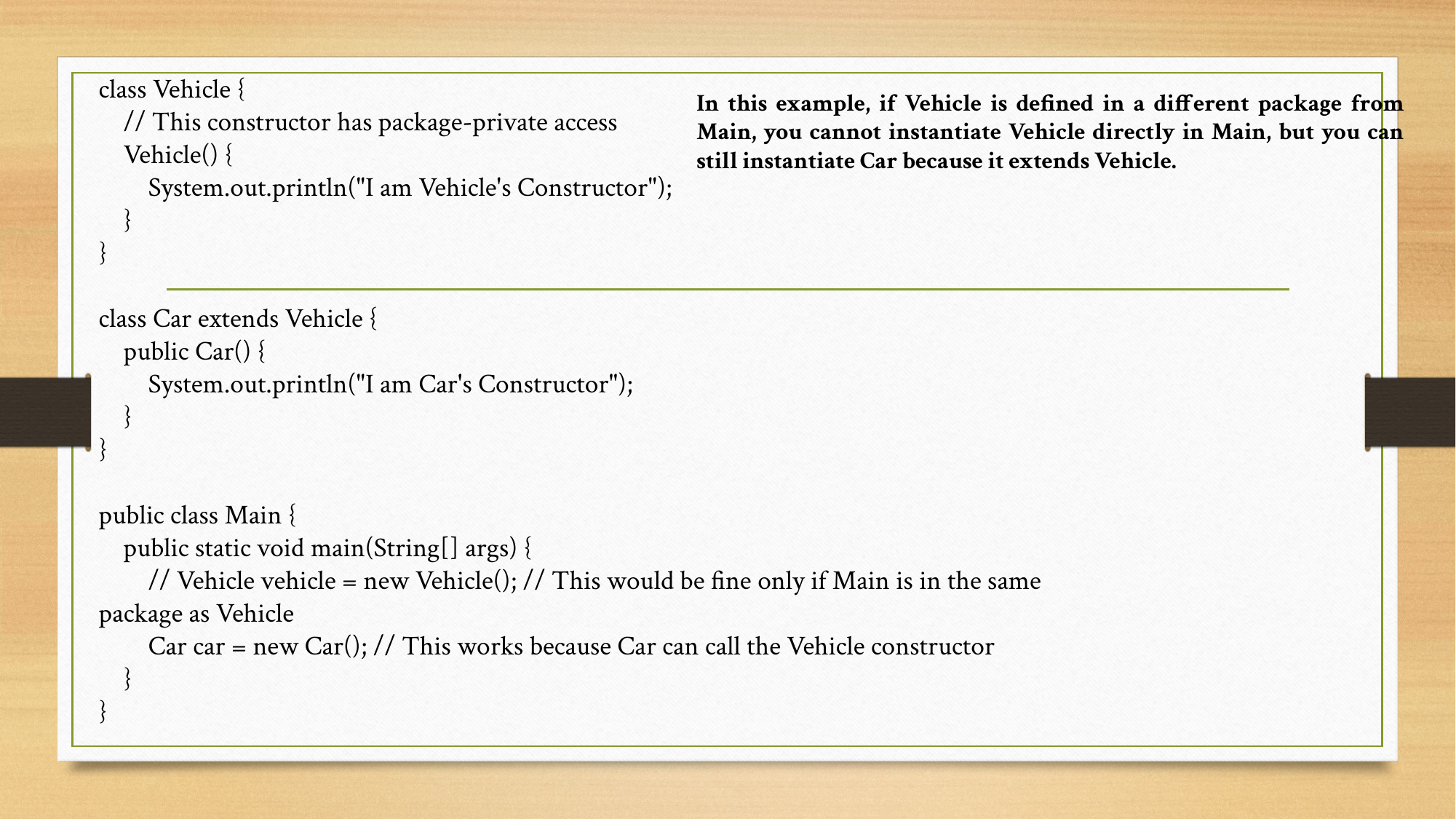

class Vehicle {
    // This constructor has package-private access
    Vehicle() {
        System.out.println("I am Vehicle's Constructor");
    }
}

class Car extends Vehicle {
    public Car() {
        System.out.println("I am Car's Constructor");
    }
}

public class Main {
    public static void main(String[] args) {
        // Vehicle vehicle = new Vehicle(); // This would be fine only if Main is in the same package as Vehicle
        Car car = new Car(); // This works because Car can call the Vehicle constructor
    }
}
In this example, if Vehicle is defined in a different package from Main, you cannot instantiate Vehicle directly in Main, but you can still instantiate Car because it extends Vehicle.